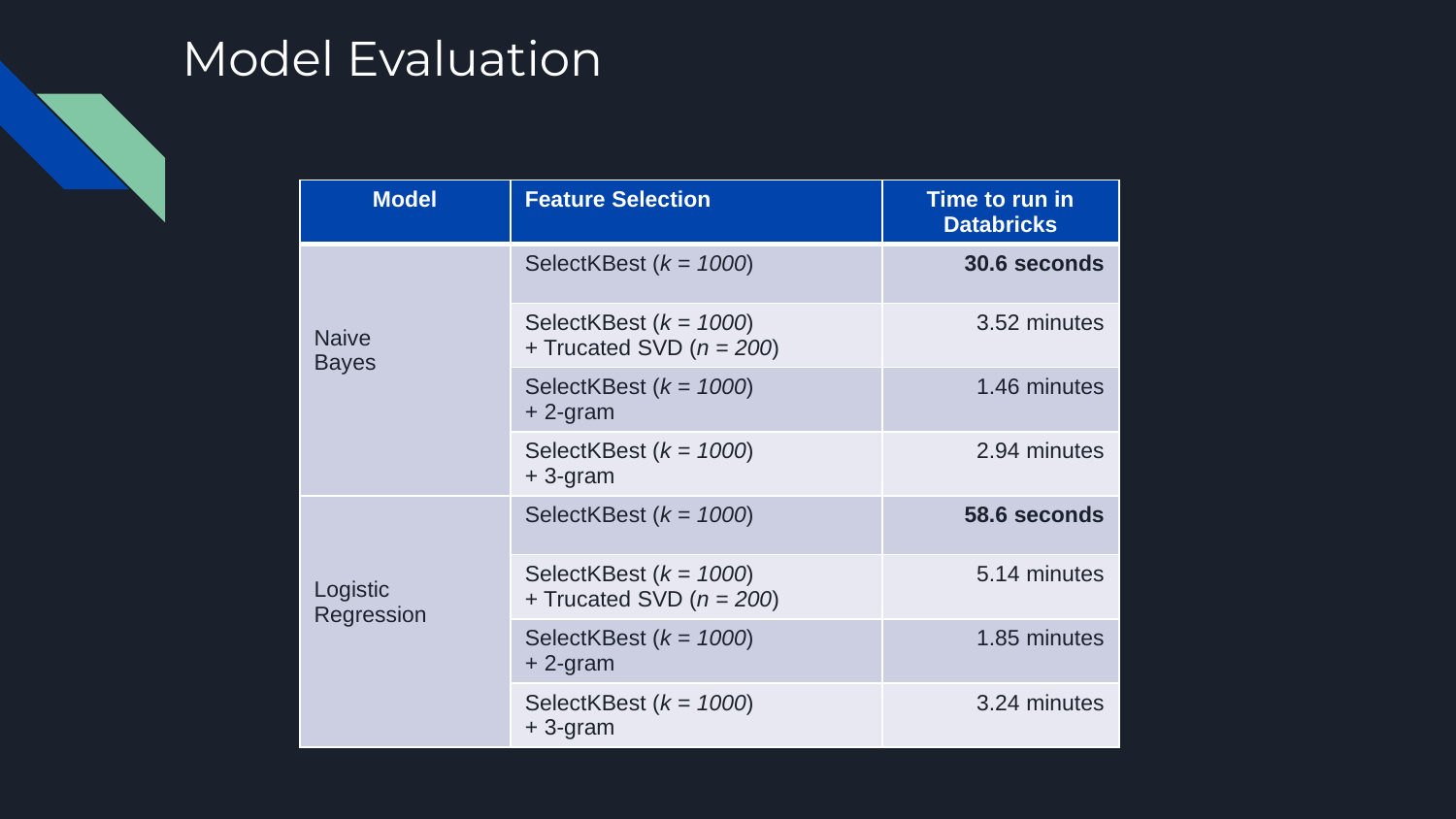

# Model Evaluation

| Model | Feature Selection | Time to run in Databricks |
| --- | --- | --- |
| Naive Bayes | SelectKBest (k = 1000) | 30.6 seconds |
|  | SelectKBest (k = 1000) + Trucated SVD (n = 200) | 3.52 minutes |
|  | SelectKBest (k = 1000) + 2-gram | 1.46 minutes |
|  | SelectKBest (k = 1000) + 3-gram | 2.94 minutes |
| Logistic Regression | SelectKBest (k = 1000) | 58.6 seconds |
|  | SelectKBest (k = 1000) + Trucated SVD (n = 200) | 5.14 minutes |
|  | SelectKBest (k = 1000) + 2-gram | 1.85 minutes |
|  | SelectKBest (k = 1000) + 3-gram | 3.24 minutes |